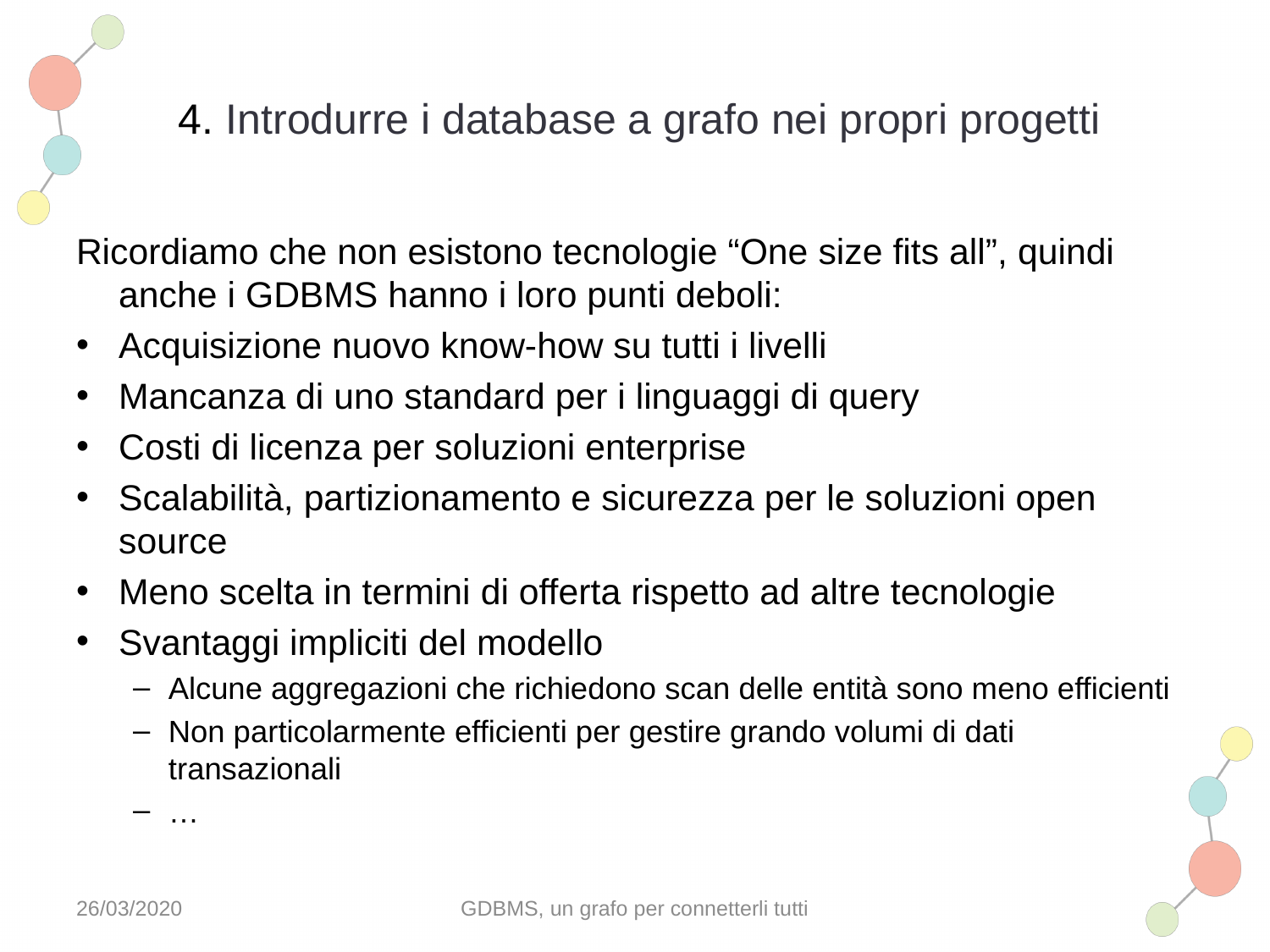

# 4. Introdurre i database a grafo nei propri progetti
Ricordiamo che non esistono tecnologie “One size fits all”, quindi anche i GDBMS hanno i loro punti deboli:
Acquisizione nuovo know-how su tutti i livelli
Mancanza di uno standard per i linguaggi di query
Costi di licenza per soluzioni enterprise
Scalabilità, partizionamento e sicurezza per le soluzioni open source
Meno scelta in termini di offerta rispetto ad altre tecnologie
Svantaggi impliciti del modello
Alcune aggregazioni che richiedono scan delle entità sono meno efficienti
Non particolarmente efficienti per gestire grando volumi di dati transazionali
…
26/03/2020
GDBMS, un grafo per connetterli tutti